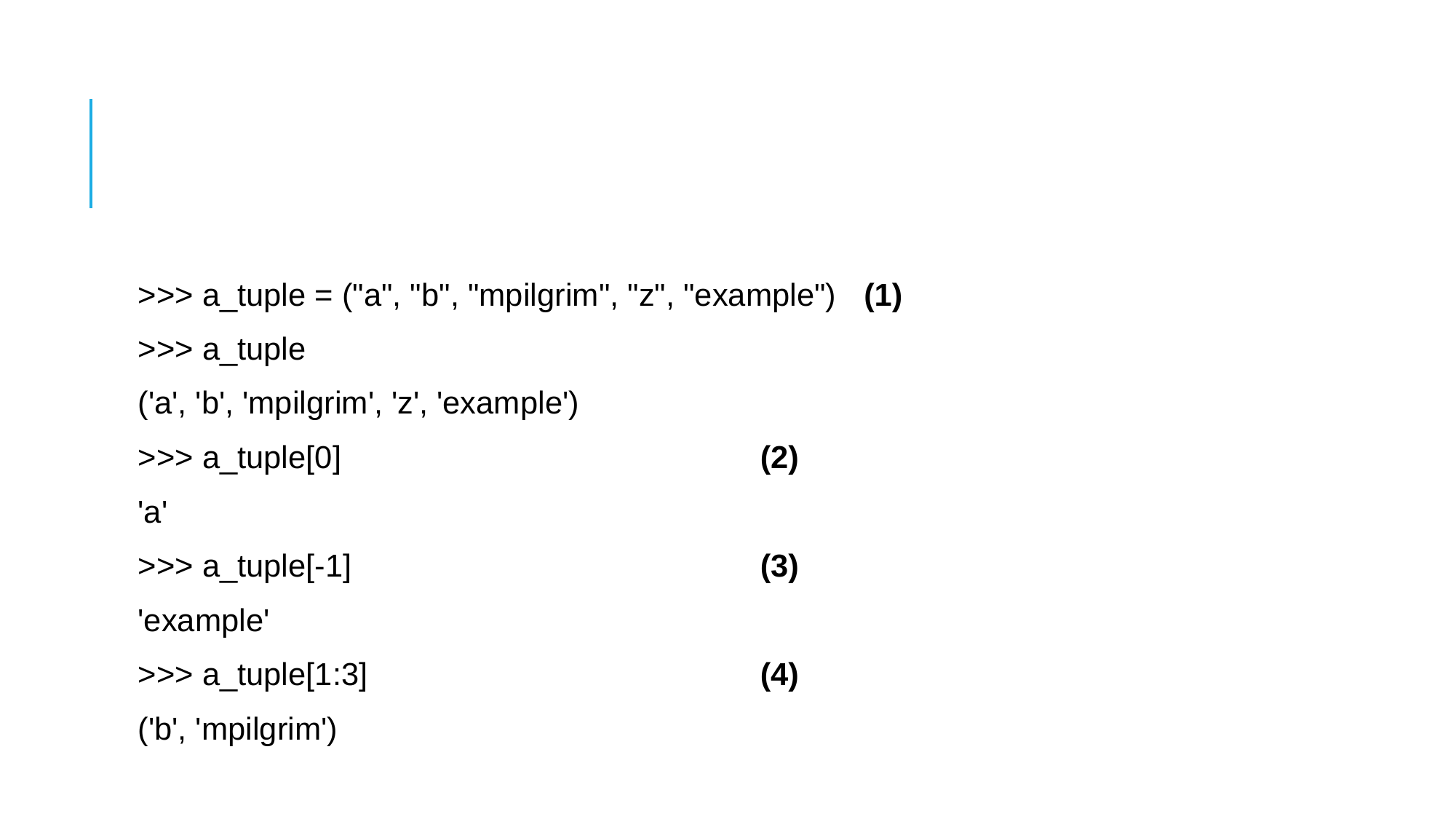

#
>>> a_tuple = ("a", "b", "mpilgrim", "z", "example")  	(1)
>>> a_tuple
('a', 'b', 'mpilgrim', 'z', 'example')
>>> a_tuple[0]                                        		(2)
'a'
>>> a_tuple[-1]                                       		(3)
'example'
>>> a_tuple[1:3]                                      		(4)
('b', 'mpilgrim')